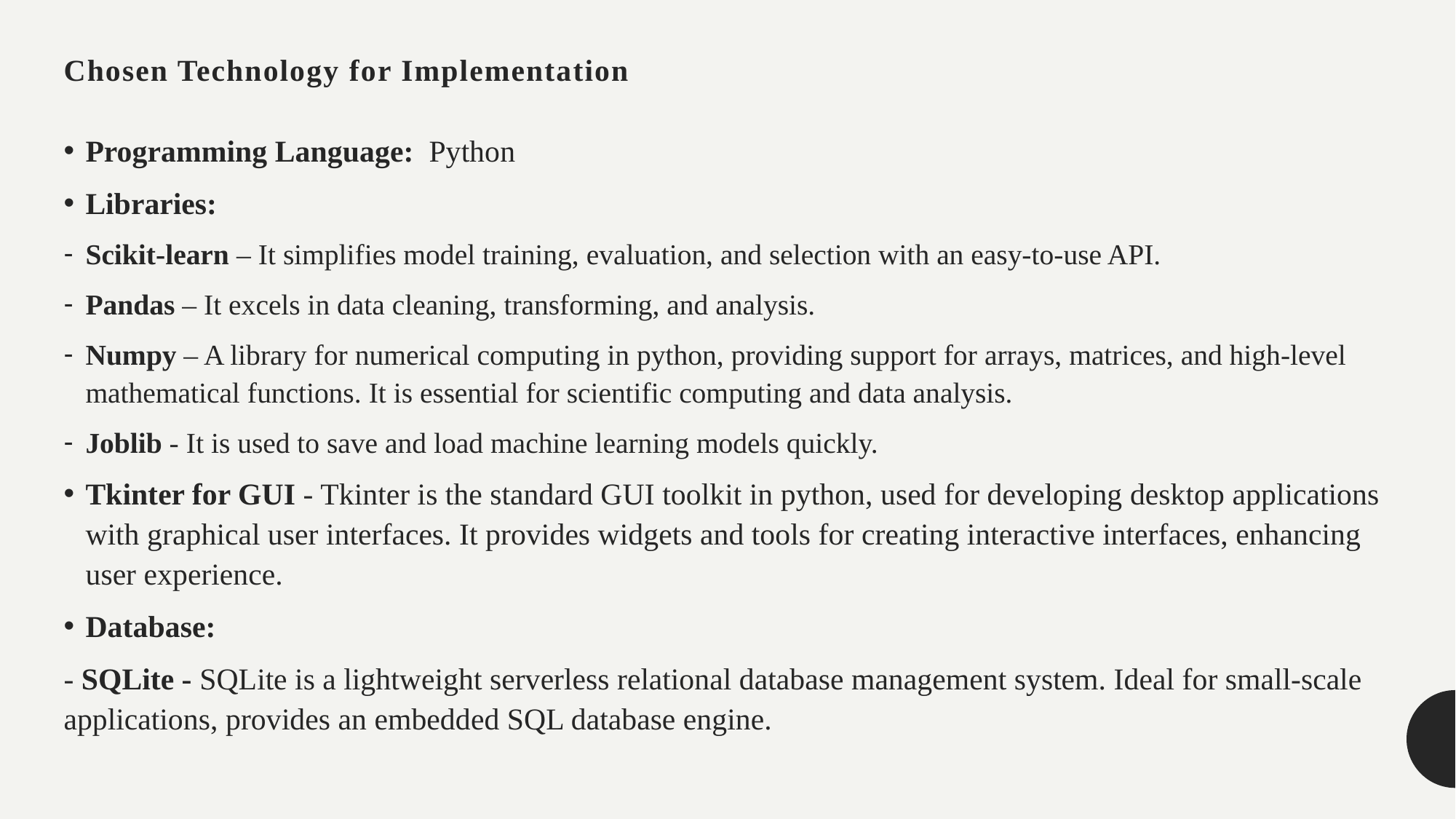

# Chosen Technology for Implementation
Programming Language:  Python
Libraries:
Scikit-learn – It simplifies model training, evaluation, and selection with an easy-to-use API.
Pandas – It excels in data cleaning, transforming, and analysis.
Numpy – A library for numerical computing in python, providing support for arrays, matrices, and high-level mathematical functions. It is essential for scientific computing and data analysis.
Joblib - It is used to save and load machine learning models quickly.
Tkinter for GUI - Tkinter is the standard GUI toolkit in python, used for developing desktop applications with graphical user interfaces. It provides widgets and tools for creating interactive interfaces, enhancing user experience.
Database:
- SQLite - SQLite is a lightweight serverless relational database management system. Ideal for small-scale applications, provides an embedded SQL database engine.